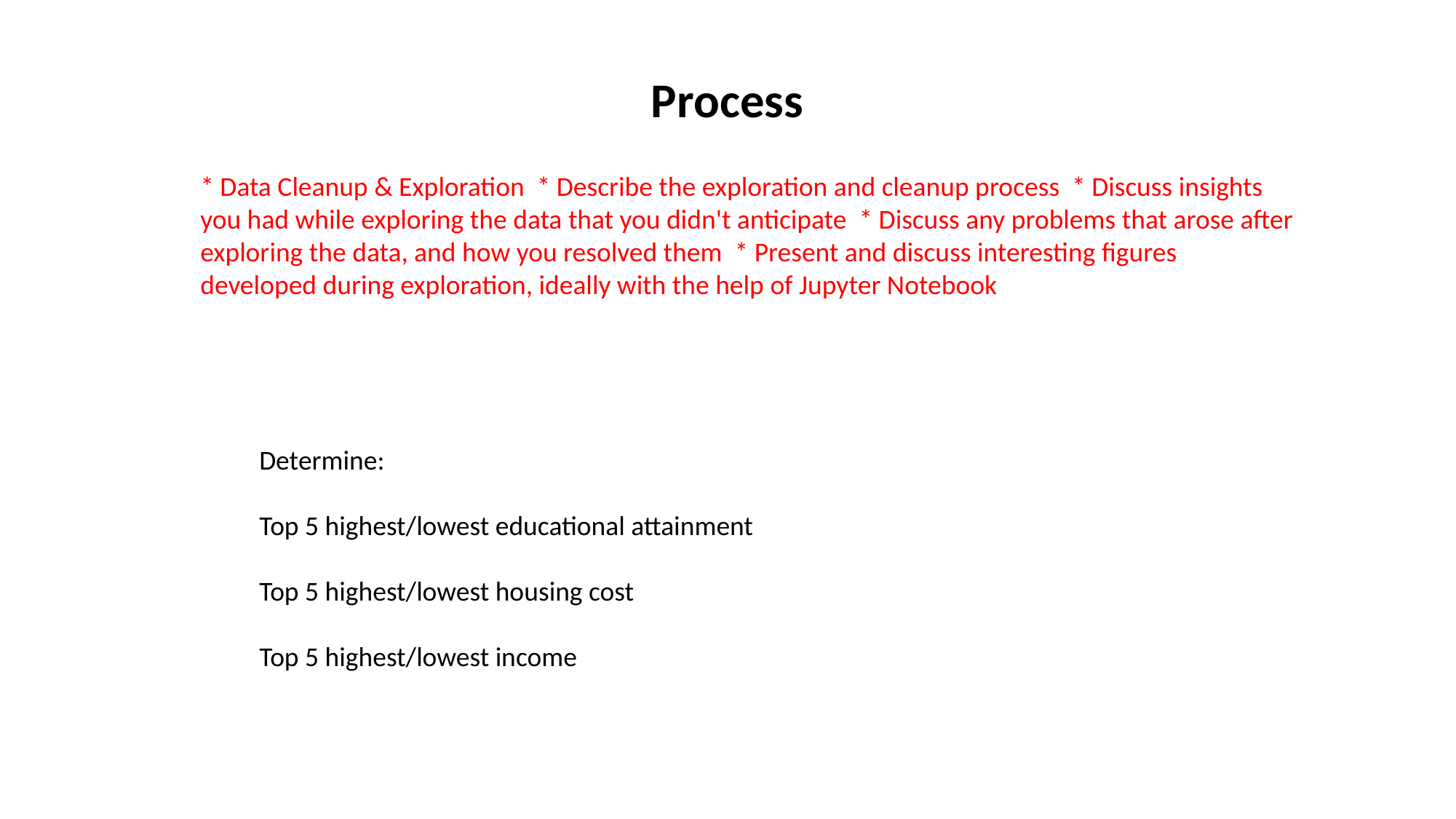

Process
* Data Cleanup & Exploration  * Describe the exploration and cleanup process  * Discuss insights you had while exploring the data that you didn't anticipate  * Discuss any problems that arose after exploring the data, and how you resolved them  * Present and discuss interesting figures developed during exploration, ideally with the help of Jupyter Notebook
Determine:

Top 5 highest/lowest educational attainment

Top 5 highest/lowest housing cost

Top 5 highest/lowest income